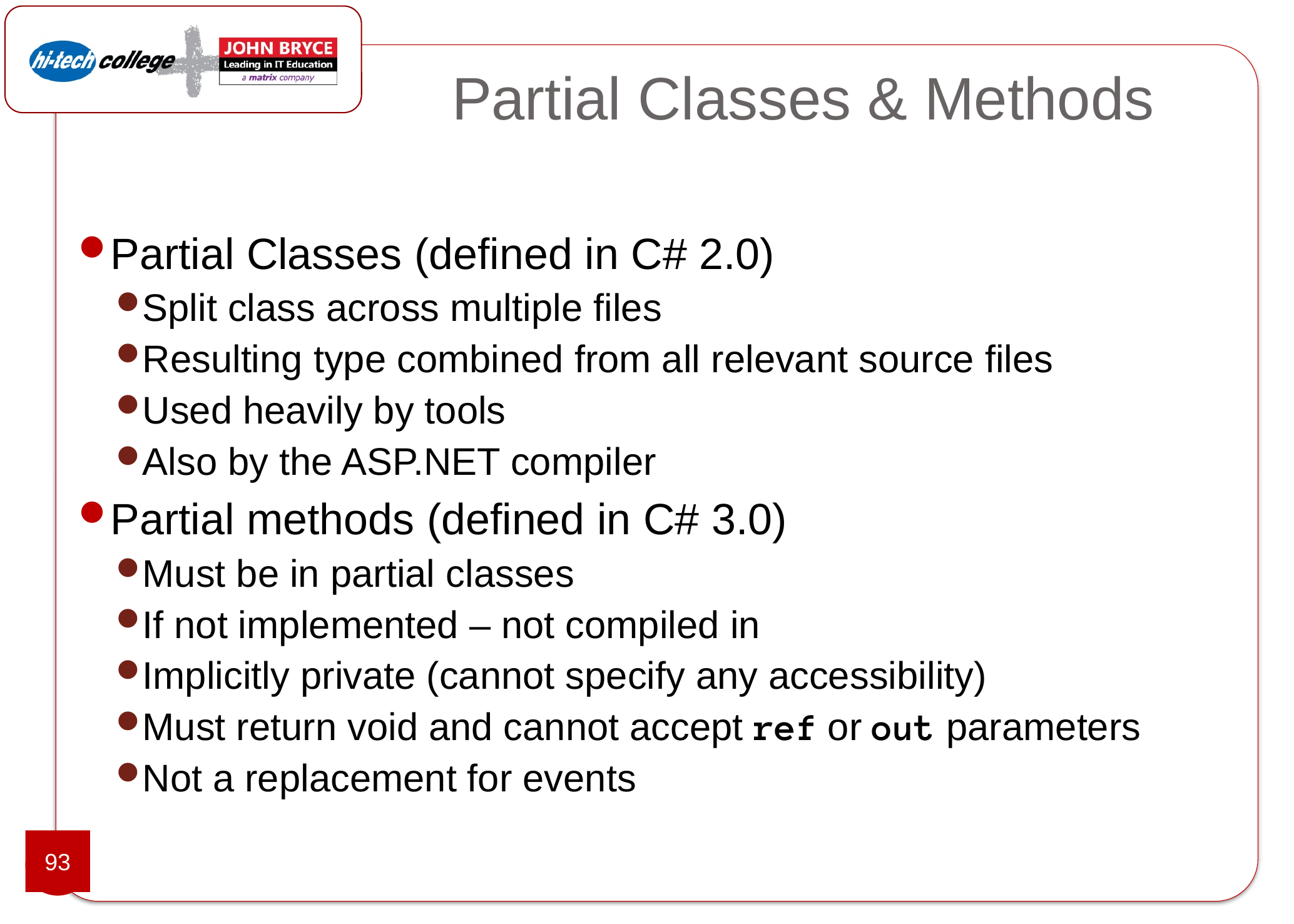

# Partial Classes & Methods
Partial Classes (defined in C# 2.0)
Split class across multiple files
Resulting type combined from all relevant source files
Used heavily by tools
Also by the ASP.NET compiler
Partial methods (defined in C# 3.0)
Must be in partial classes
If not implemented – not compiled in
Implicitly private (cannot specify any accessibility)
Must return void and cannot accept ref or out parameters
Not a replacement for events

93